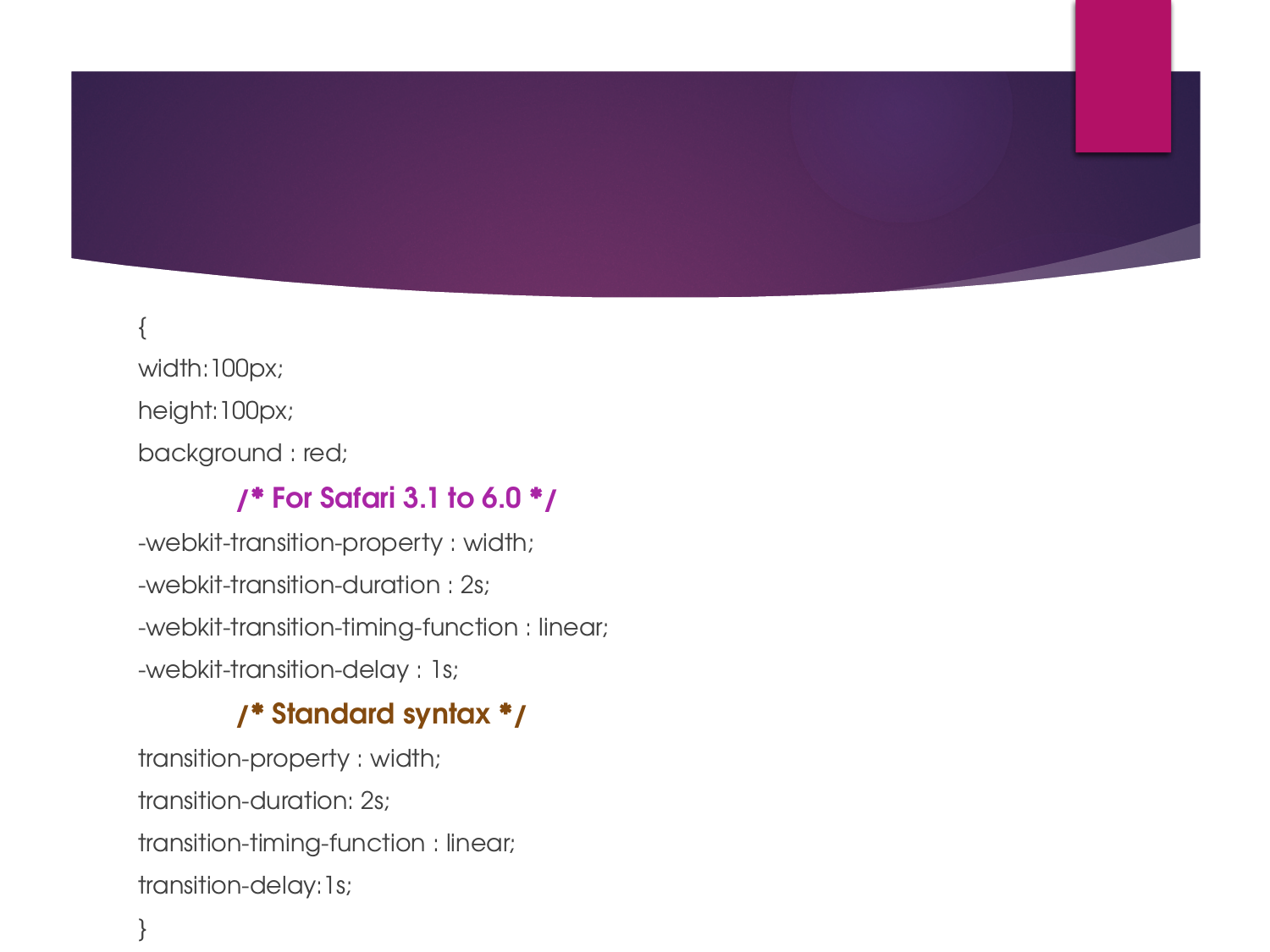

{
width:100px;
height:100px;
background : red;
						/* For Safari 3.1 to 6.0 */
-webkit-transition-property : width;
-webkit-transition-duration : 2s;
-webkit-transition-timing-function : linear;
-webkit-transition-delay : 1s;
						/* Standard syntax */
transition-property : width;
transition-duration: 2s;
transition-timing-function : linear;
transition-delay:1s;
}